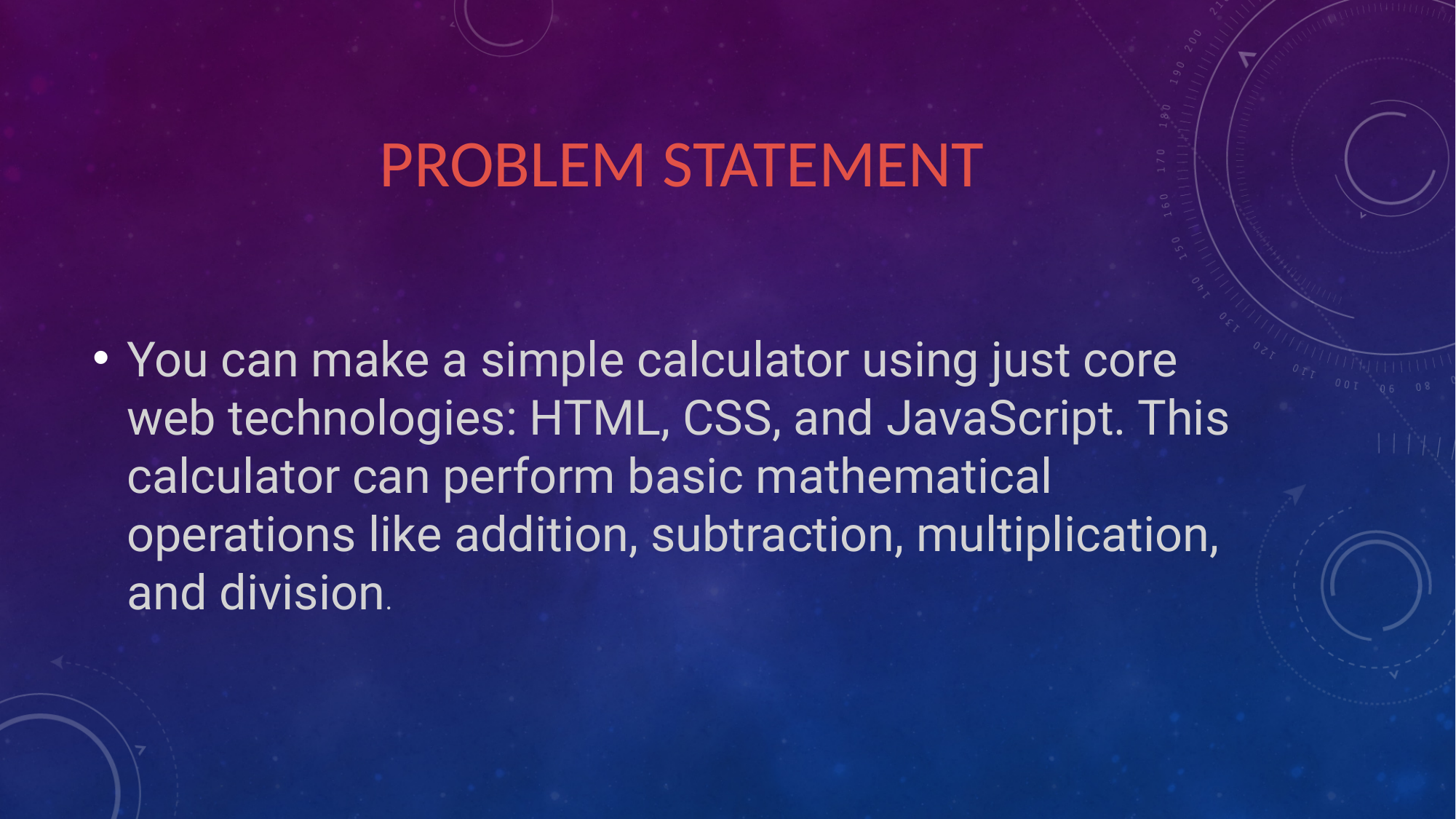

# PROBLEM STATEMENT
You can make a simple calculator using just core web technologies: HTML, CSS, and JavaScript. This calculator can perform basic mathematical operations like addition, subtraction, multiplication, and division.